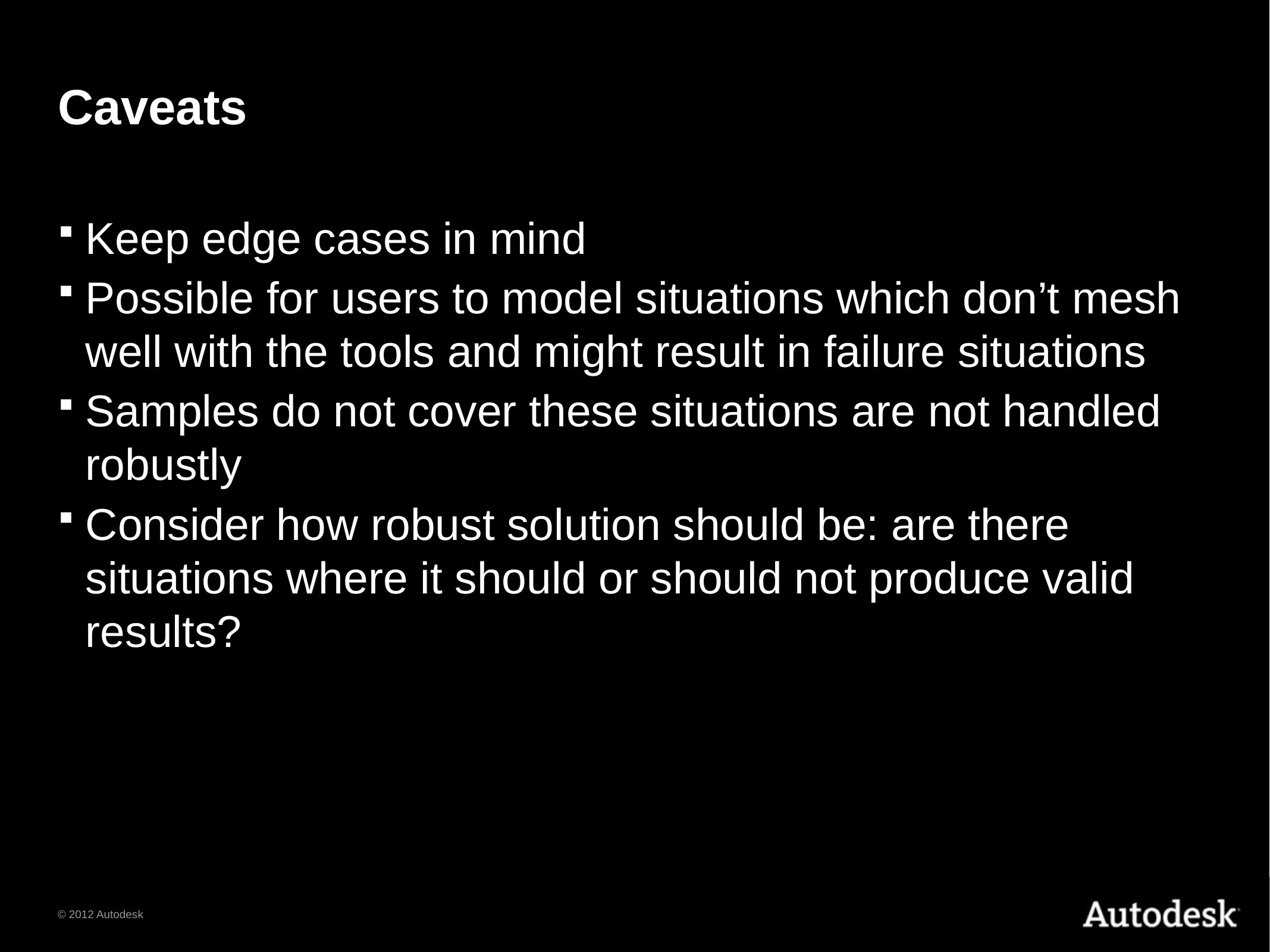

# Caveats
Keep edge cases in mind
Possible for users to model situations which don’t mesh well with the tools and might result in failure situations
Samples do not cover these situations are not handled robustly
Consider how robust solution should be: are there situations where it should or should not produce valid results?